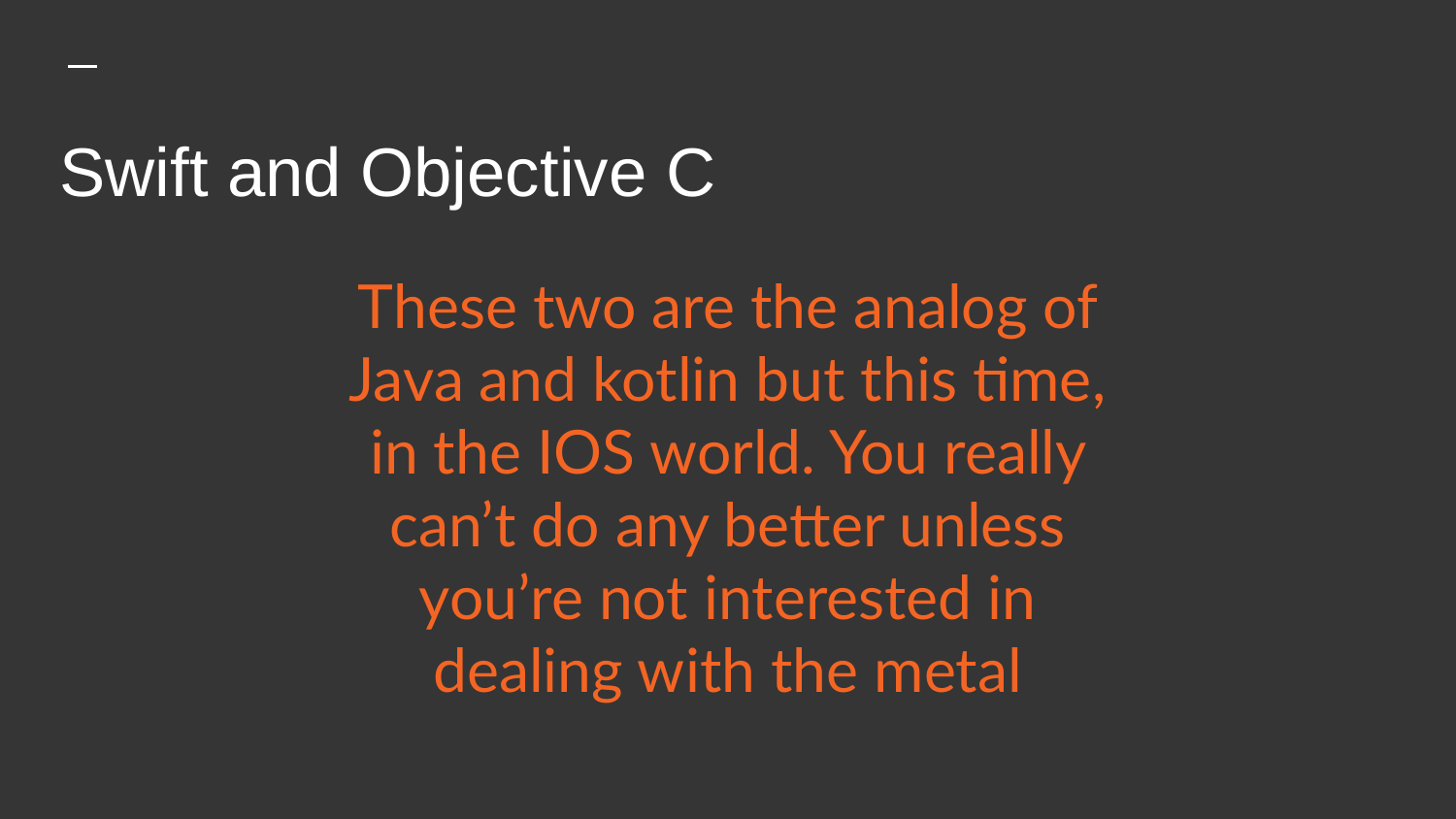

# Swift and Objective C
These two are the analog of Java and kotlin but this time, in the IOS world. You really can’t do any better unless you’re not interested in dealing with the metal